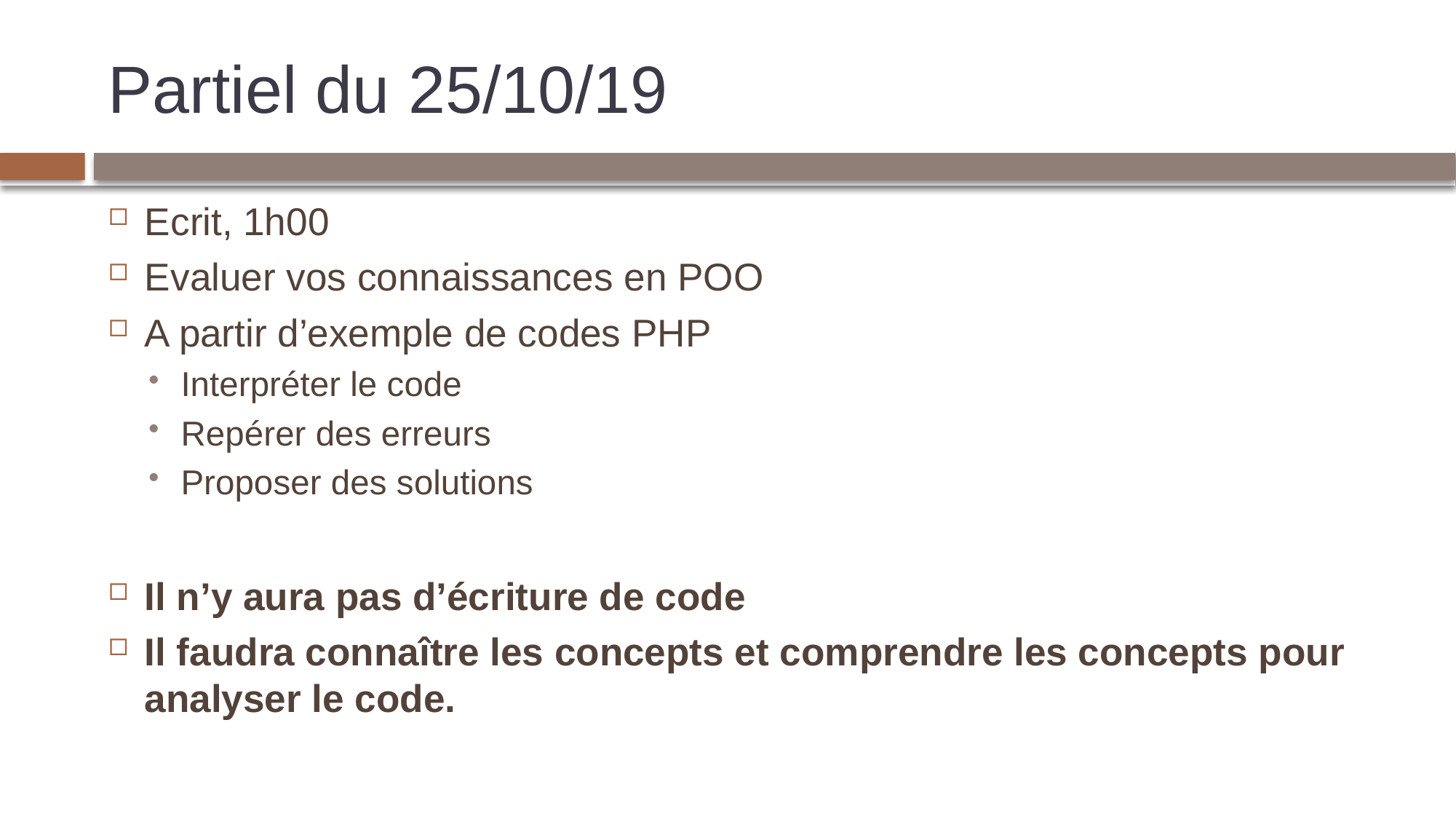

# Partiel du 25/10/19
Ecrit, 1h00
Evaluer vos connaissances en POO
A partir d’exemple de codes PHP
Interpréter le code
Repérer des erreurs
Proposer des solutions

Il n’y aura pas d’écriture de code
Il faudra connaître les concepts et comprendre les concepts pour analyser le code.